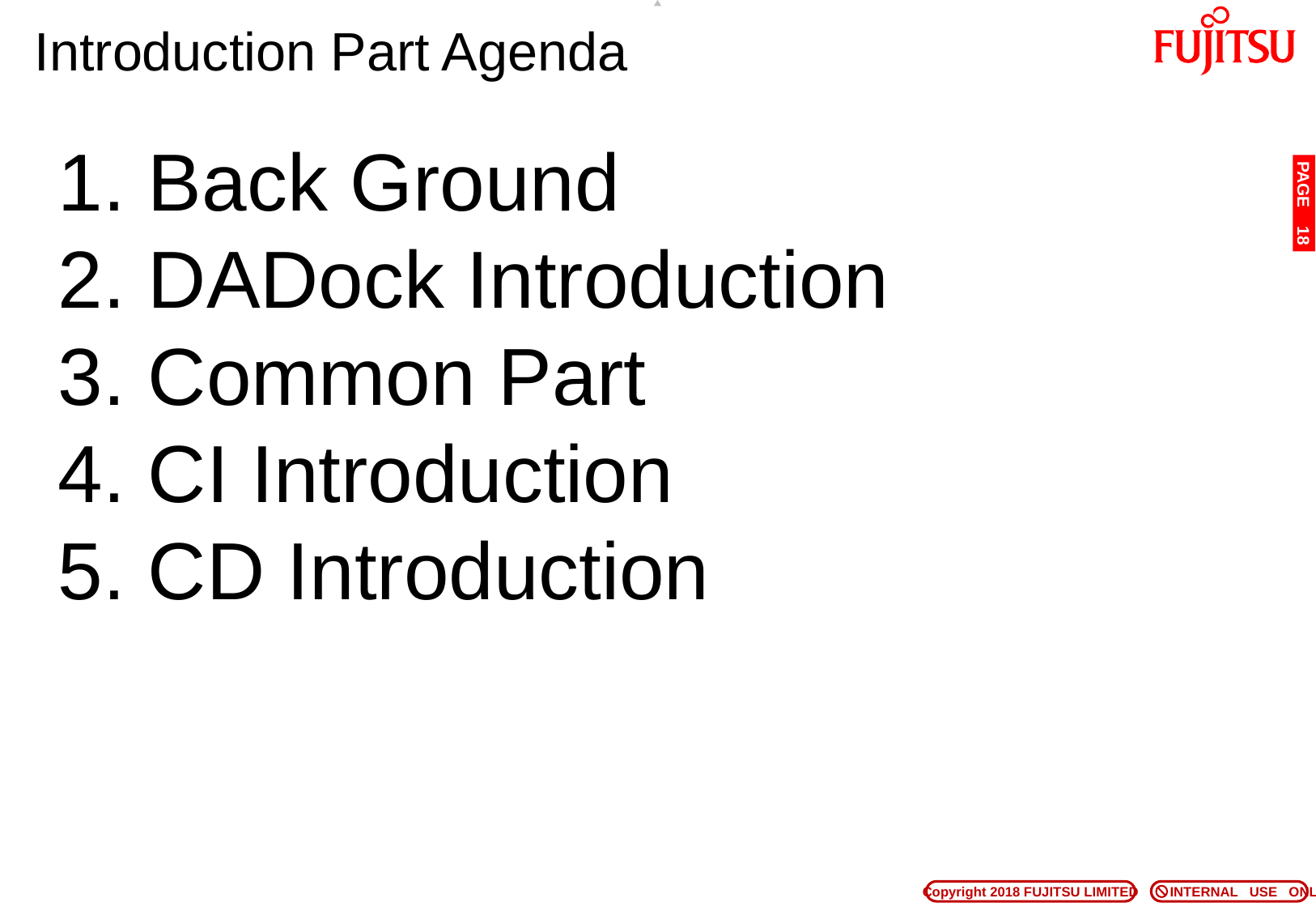

# Introduction Part Agenda
 Back Ground
 DADock Introduction
 Common Part
 CI Introduction
 CD Introduction
PAGE    18